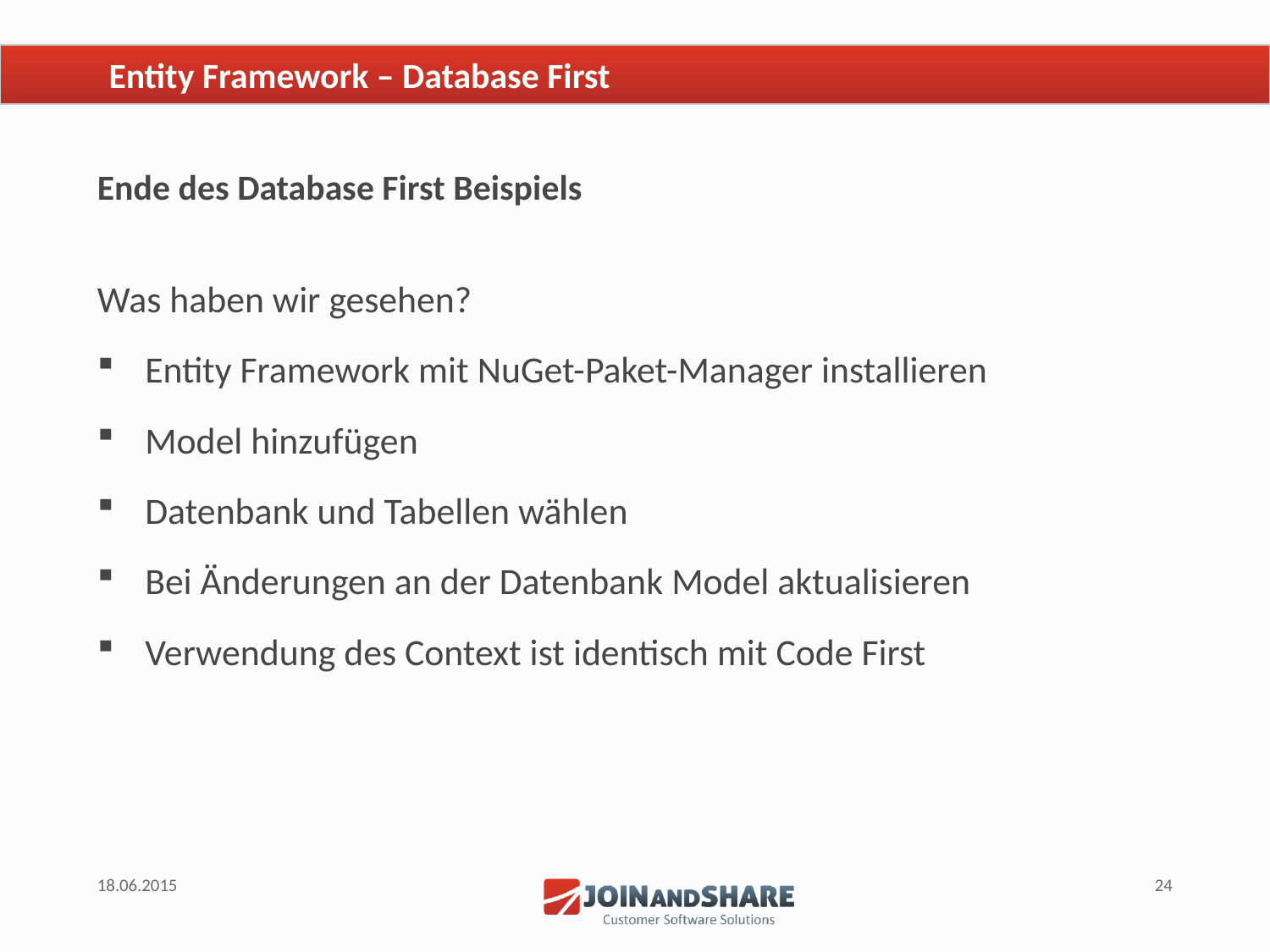

# Entity Framework – Database First
Ende des Database First Beispiels
Was haben wir gesehen?
Entity Framework mit NuGet-Paket-Manager installieren
Model hinzufügen
Datenbank und Tabellen wählen
Bei Änderungen an der Datenbank Model aktualisieren
Verwendung des Context ist identisch mit Code First

18.06.2015
24